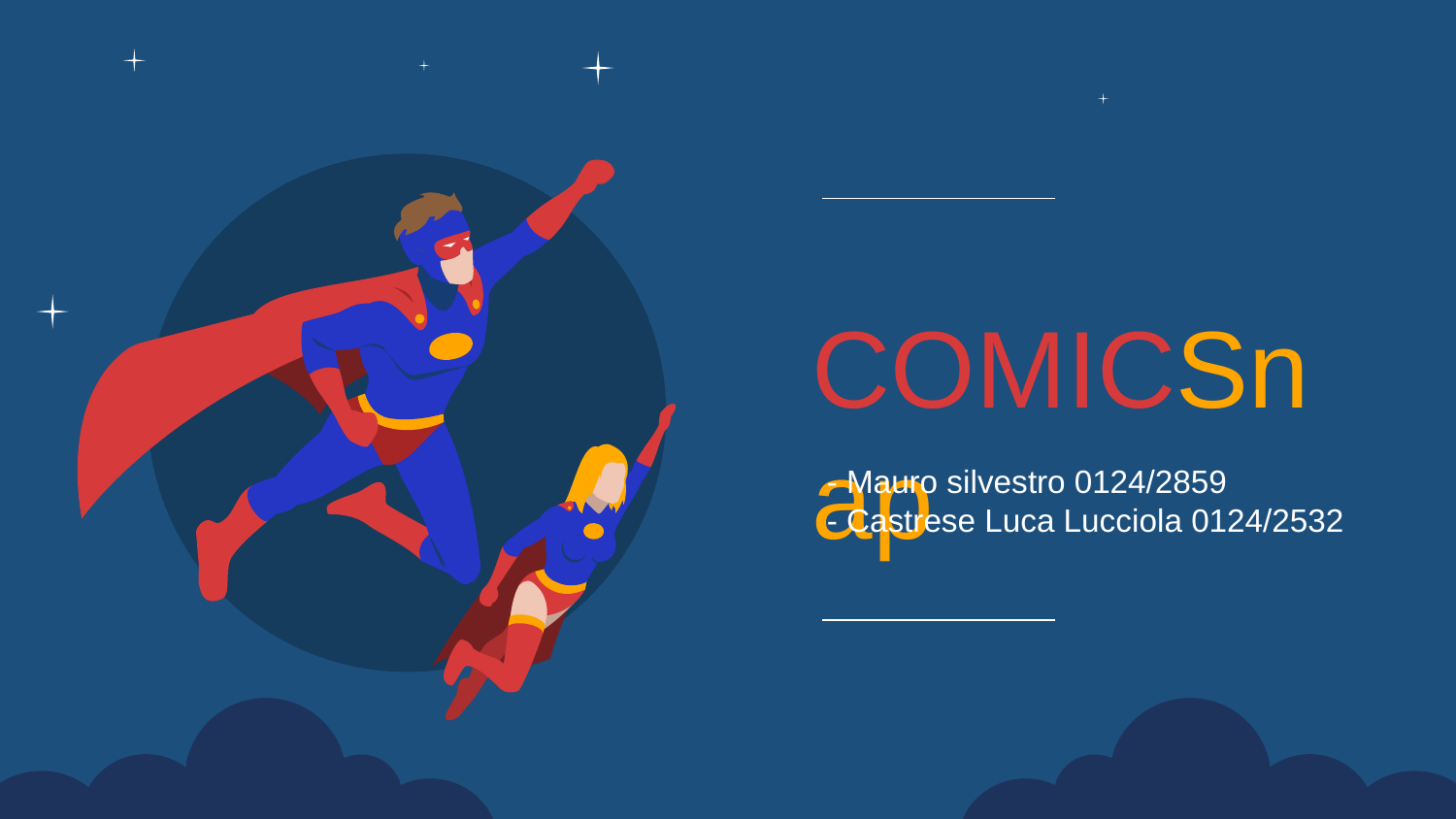

COMICSnap
- Mauro silvestro 0124/2859
- Castrese Luca Lucciola 0124/2532